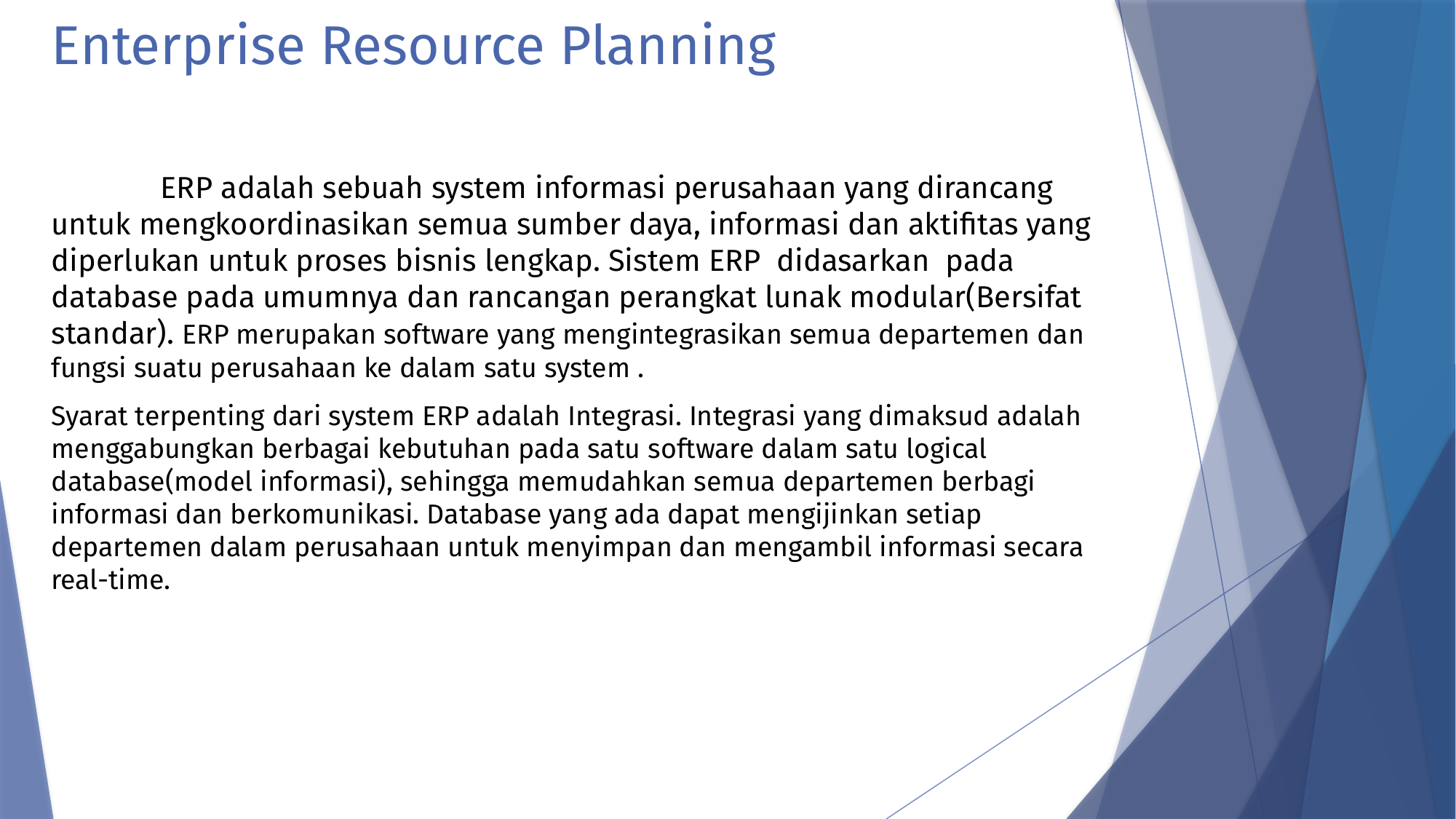

# Enterprise Resource Planning
	ERP adalah sebuah system informasi perusahaan yang dirancang untuk mengkoordinasikan semua sumber daya, informasi dan aktifitas yang diperlukan untuk proses bisnis lengkap. Sistem ERP  didasarkan  pada database pada umumnya dan rancangan perangkat lunak modular(Bersifat standar). ERP merupakan software yang mengintegrasikan semua departemen dan fungsi suatu perusahaan ke dalam satu system .
Syarat terpenting dari system ERP adalah Integrasi. Integrasi yang dimaksud adalah menggabungkan berbagai kebutuhan pada satu software dalam satu logical database(model informasi), sehingga memudahkan semua departemen berbagi informasi dan berkomunikasi. Database yang ada dapat mengijinkan setiap departemen dalam perusahaan untuk menyimpan dan mengambil informasi secara real-time.